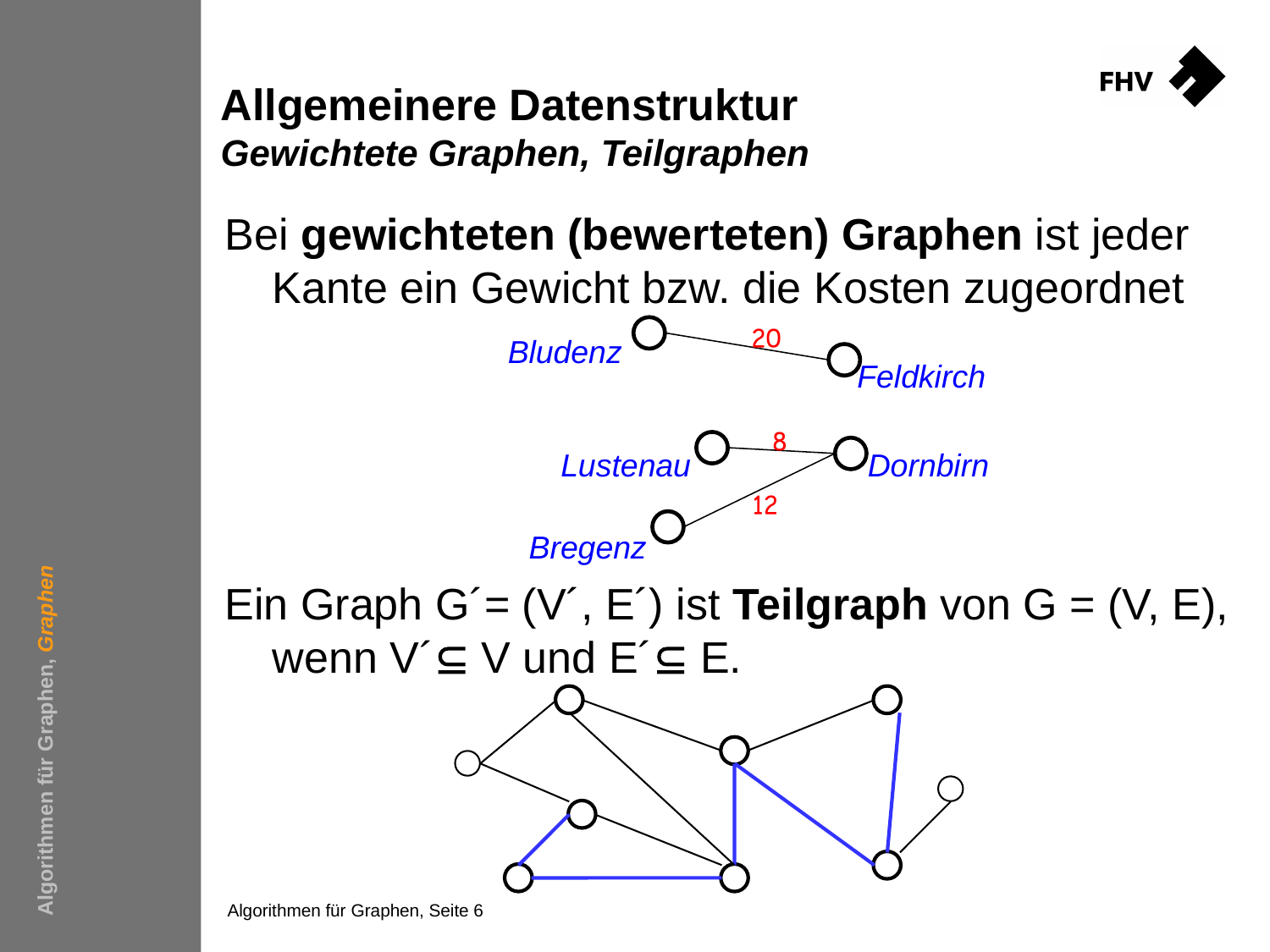

# Allgemeinere Datenstruktur Gewichtete Graphen, Teilgraphen
Bei gewichteten (bewerteten) Graphen ist jeder Kante ein Gewicht bzw. die Kosten zugeordnet

Ein Graph G´= (V´, E´) ist Teilgraph von G = (V, E), wenn V´⊆ V und E´⊆ E.

20

Bludenz

Feldkirch
8

Dornbirn
Lustenau
12

Bregenz
Algorithmen für Graphen, Graphen

Algorithmen für Graphen, Seite 6